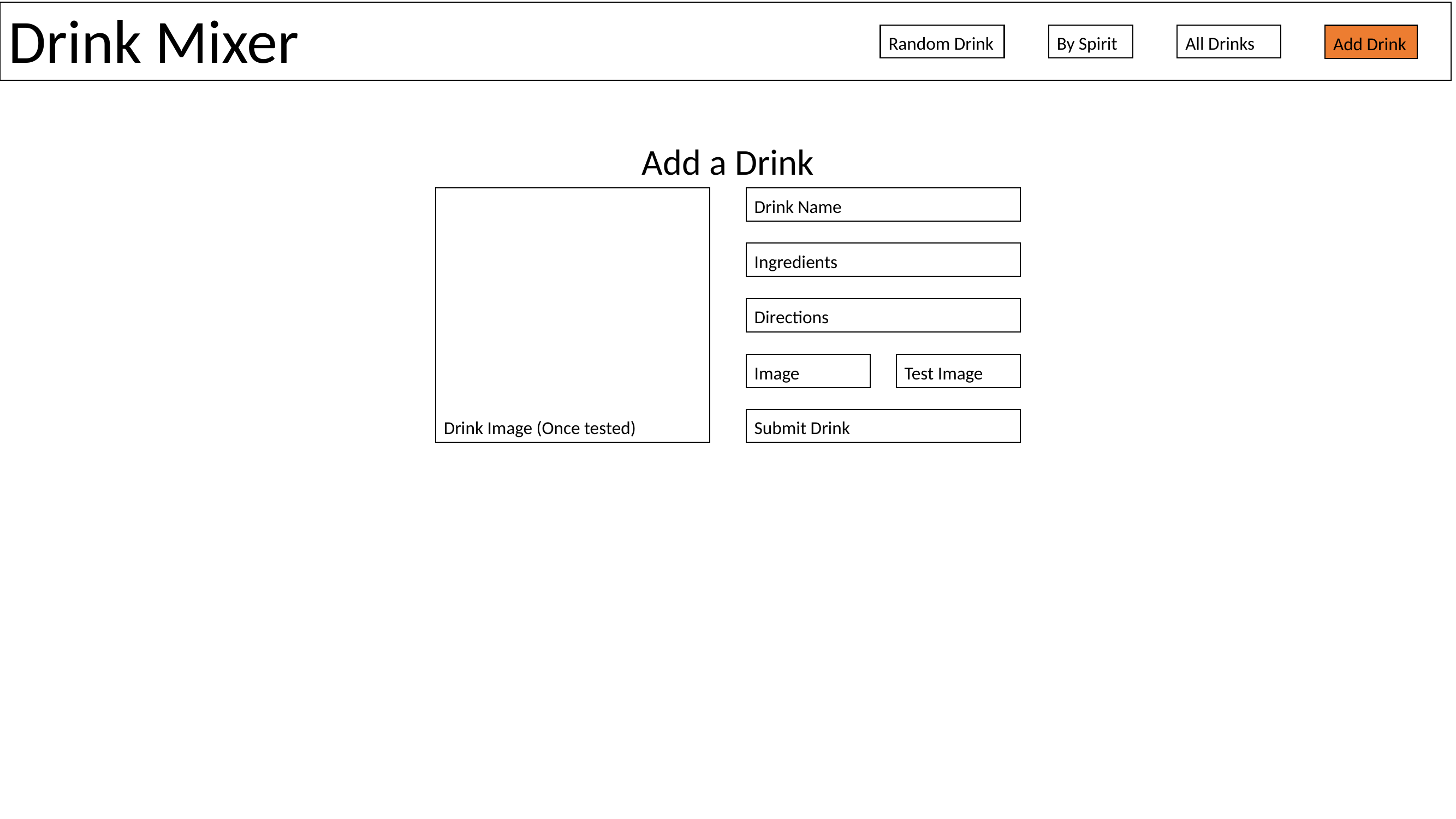

# Drink Mixer
By Spirit
All Drinks
Random Drink
Add Drink

Add a Drink

Drink Image (Once tested)
Drink Name
Ingredients
Directions
Image
Test Image
Submit Drink